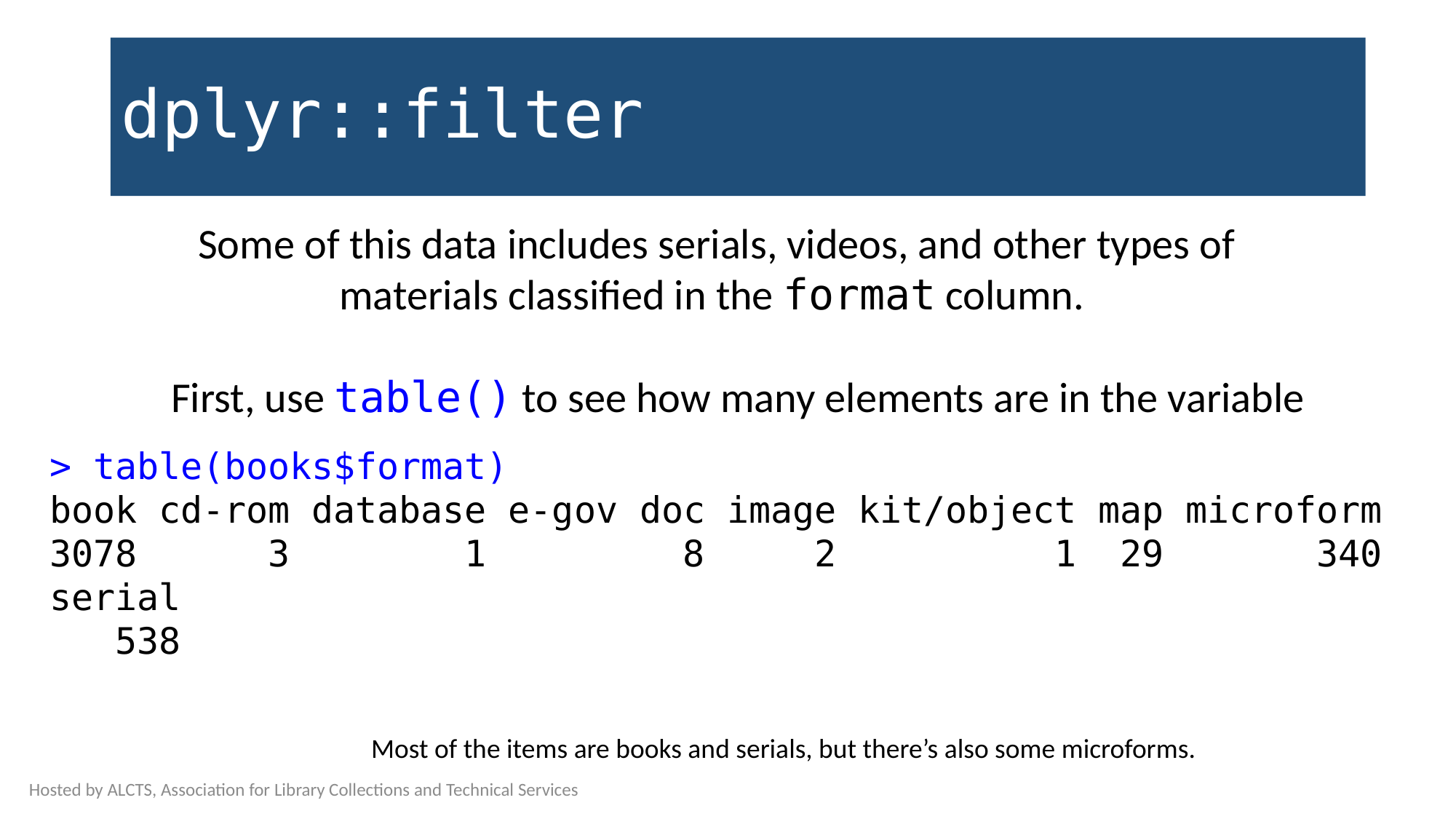

# dplyr::filter
Some of this data includes serials, videos, and other types of materials classified in the format column.

First, use table() to see how many elements are in the variable
> table(books$format)
book cd-rom database e-gov doc image kit/object map microform
3078 	3        1         8     2          1  29       340 serial
   538
Most of the items are books and serials, but there’s also some microforms.
Hosted by ALCTS, Association for Library Collections and Technical Services